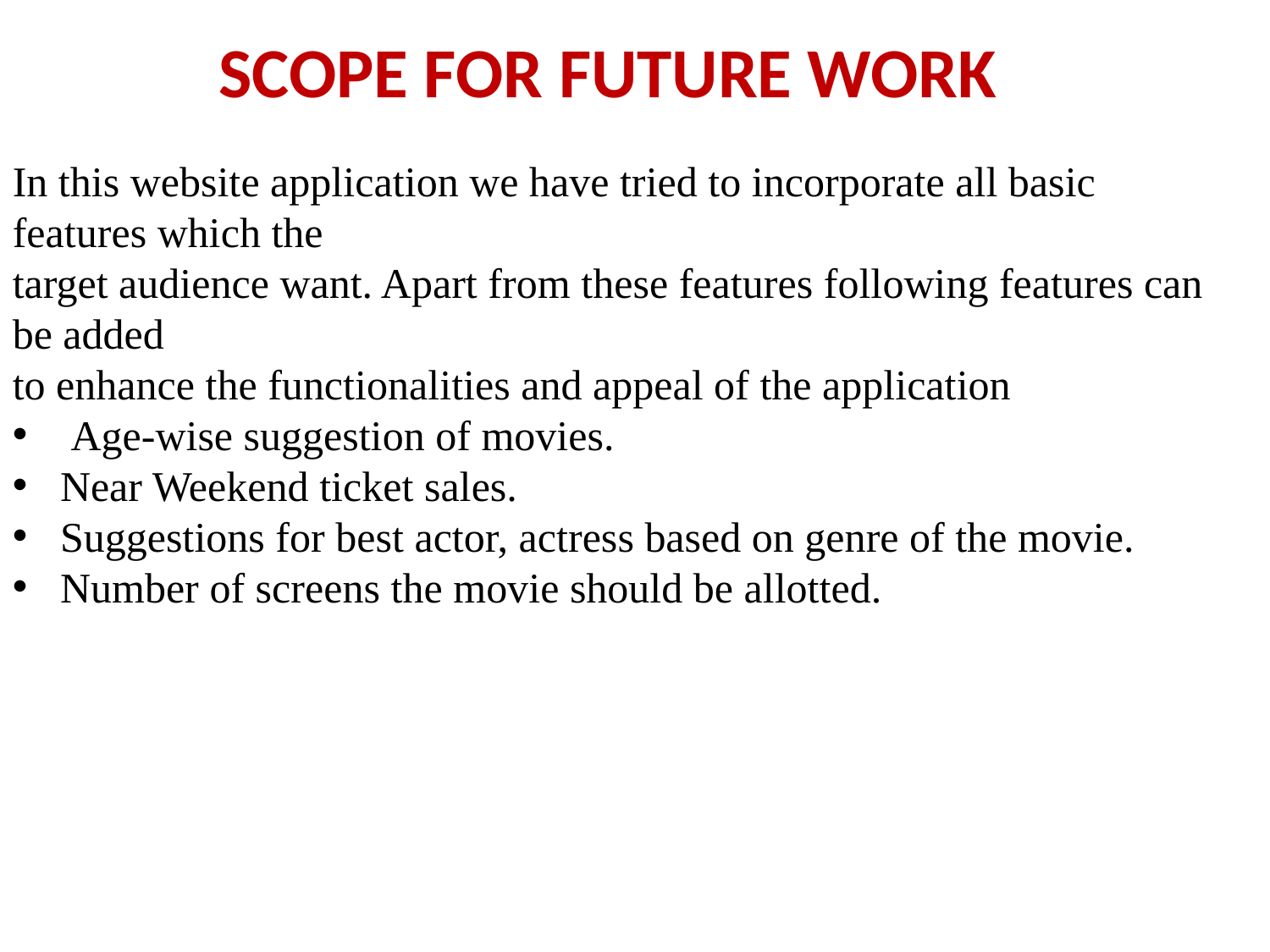

SCOPE FOR FUTURE WORK
In this website application we have tried to incorporate all basic features which the
target audience want. Apart from these features following features can be added
to enhance the functionalities and appeal of the application
 Age-wise suggestion of movies.
Near Weekend ticket sales.
Suggestions for best actor, actress based on genre of the movie.
Number of screens the movie should be allotted.